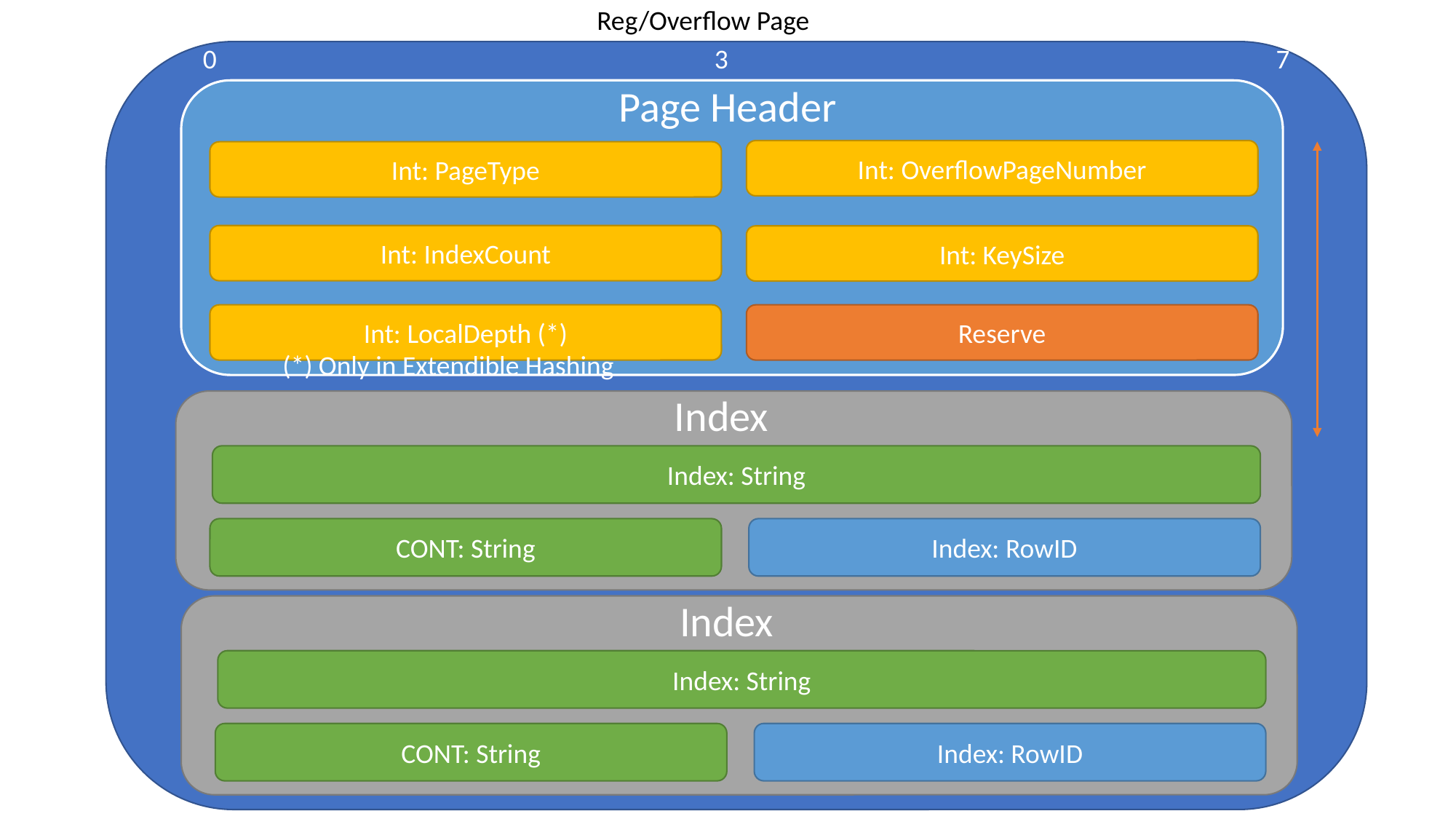

Reg/Overflow Page
0
3
7

Page Header

Int: OverflowPageNumber
Int: PageType
Int: IndexCount
Int: KeySize
Int: LocalDepth (*)
Reserve
(*) Only in Extendible Hashing
Index

Index: String
CONT: String
Index: RowID
Index

Index: String
CONT: String
Index: RowID